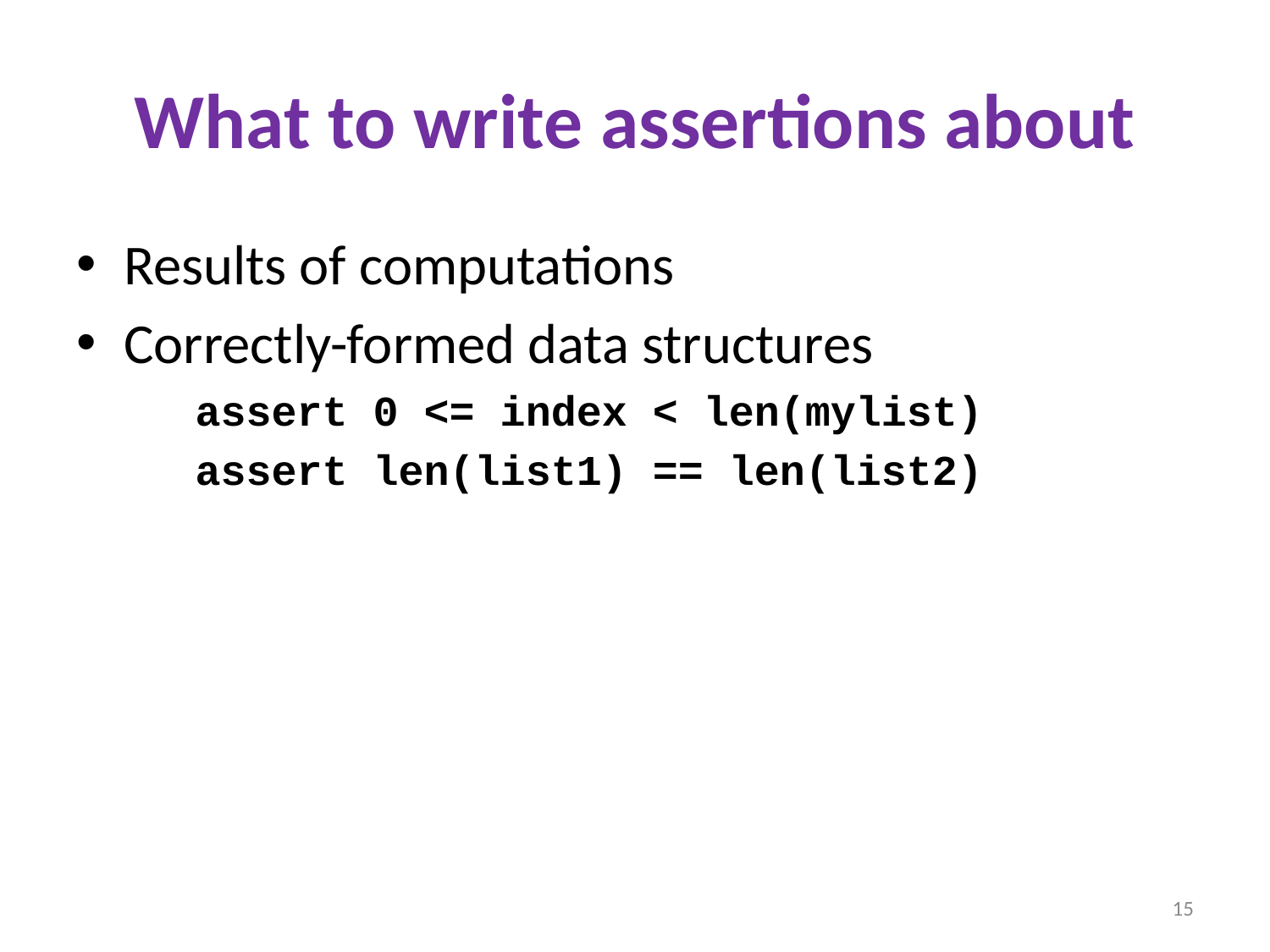

# What to write assertions about
Results of computations
Correctly-formed data structures
assert 0 <= index < len(mylist)
assert len(list1) == len(list2)

15